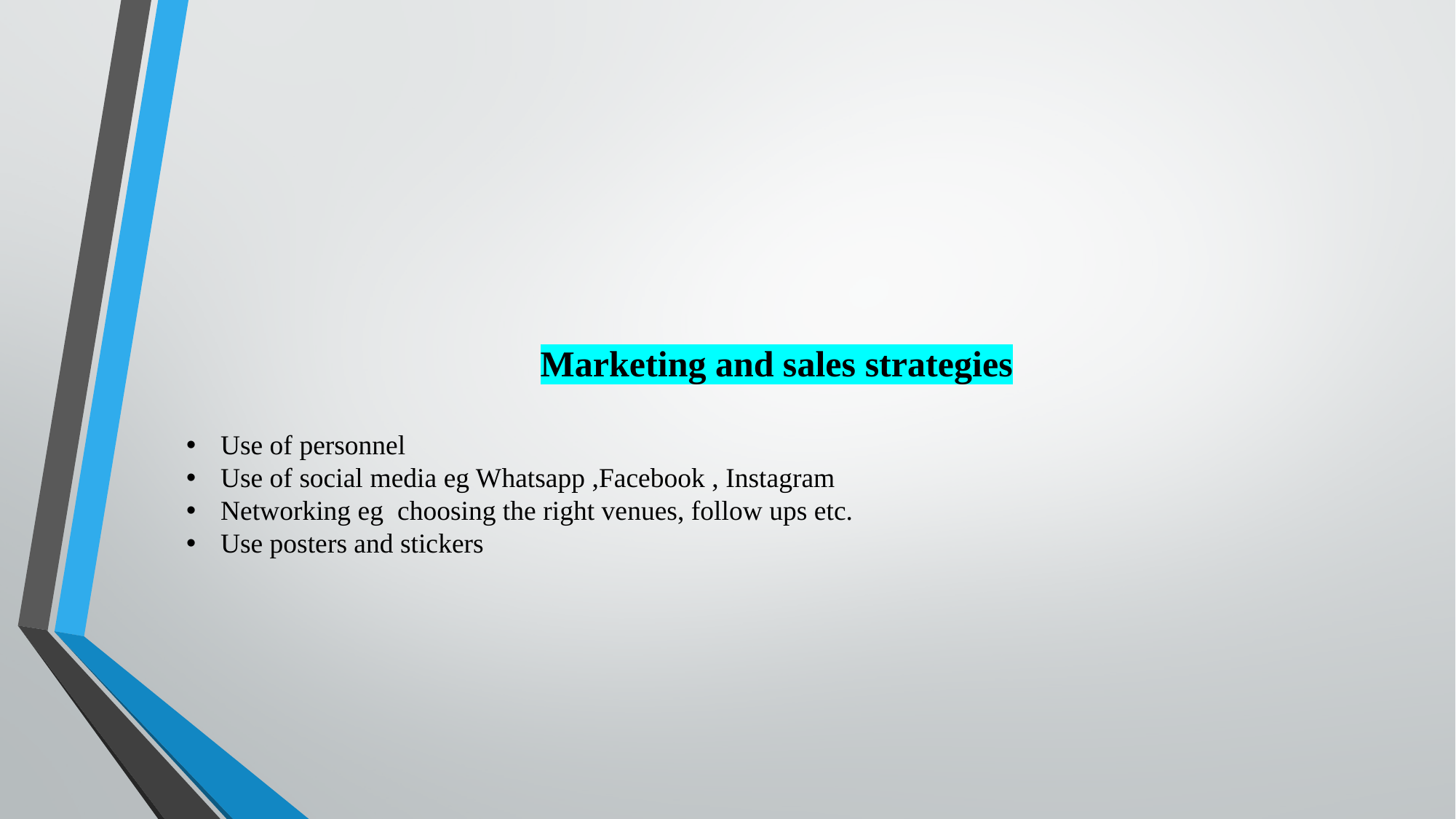

Marketing and sales strategies

Use of personnel
Use of social media eg Whatsapp ,Facebook , Instagram
Networking eg  choosing the right venues, follow ups etc.
Use posters and stickers